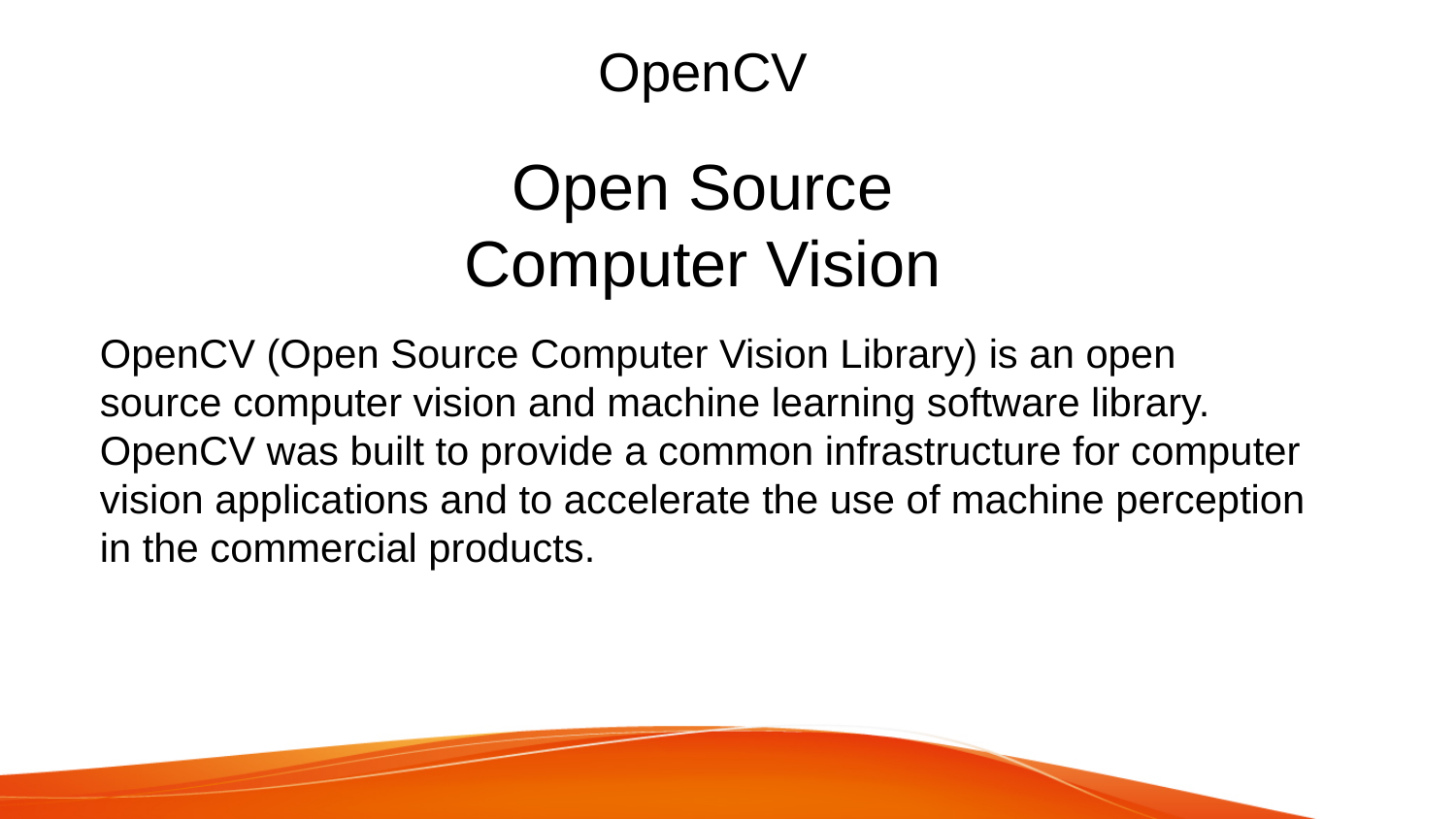

# OpenCV
Open Source Computer Vision
OpenCV (Open Source Computer Vision Library) is an open source computer vision and machine learning software library. OpenCV was built to provide a common infrastructure for computer vision applications and to accelerate the use of machine perception in the commercial products.